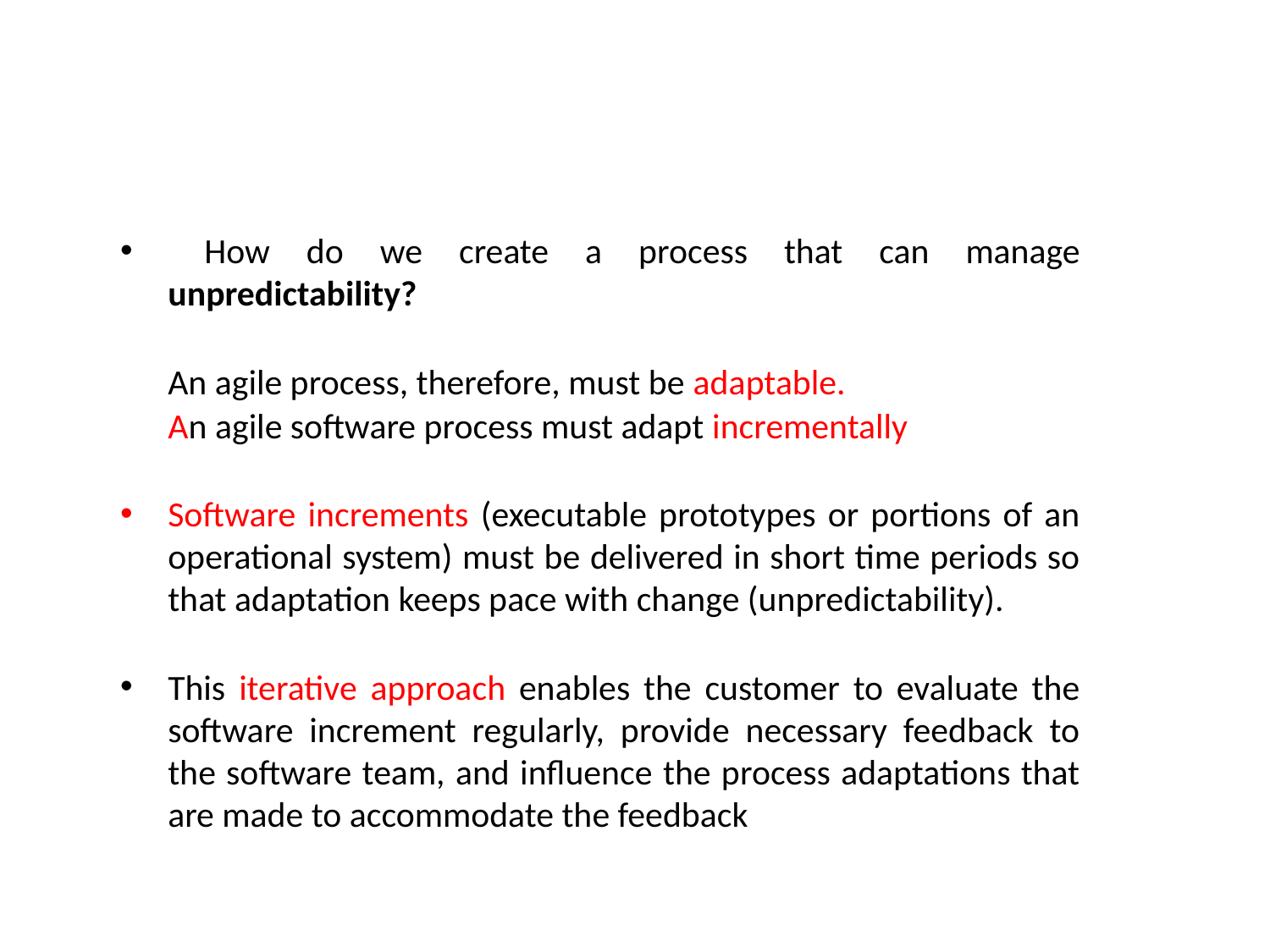

How do we create a process that can manage unpredictability?

	An agile process, therefore, must be adaptable.
	An agile software process must adapt incrementally

Software increments (executable prototypes or portions of an operational system) must be delivered in short time periods so that adaptation keeps pace with change (unpredictability).

This iterative approach enables the customer to evaluate the software increment regularly, provide necessary feedback to the software team, and influence the process adaptations that are made to accommodate the feedback